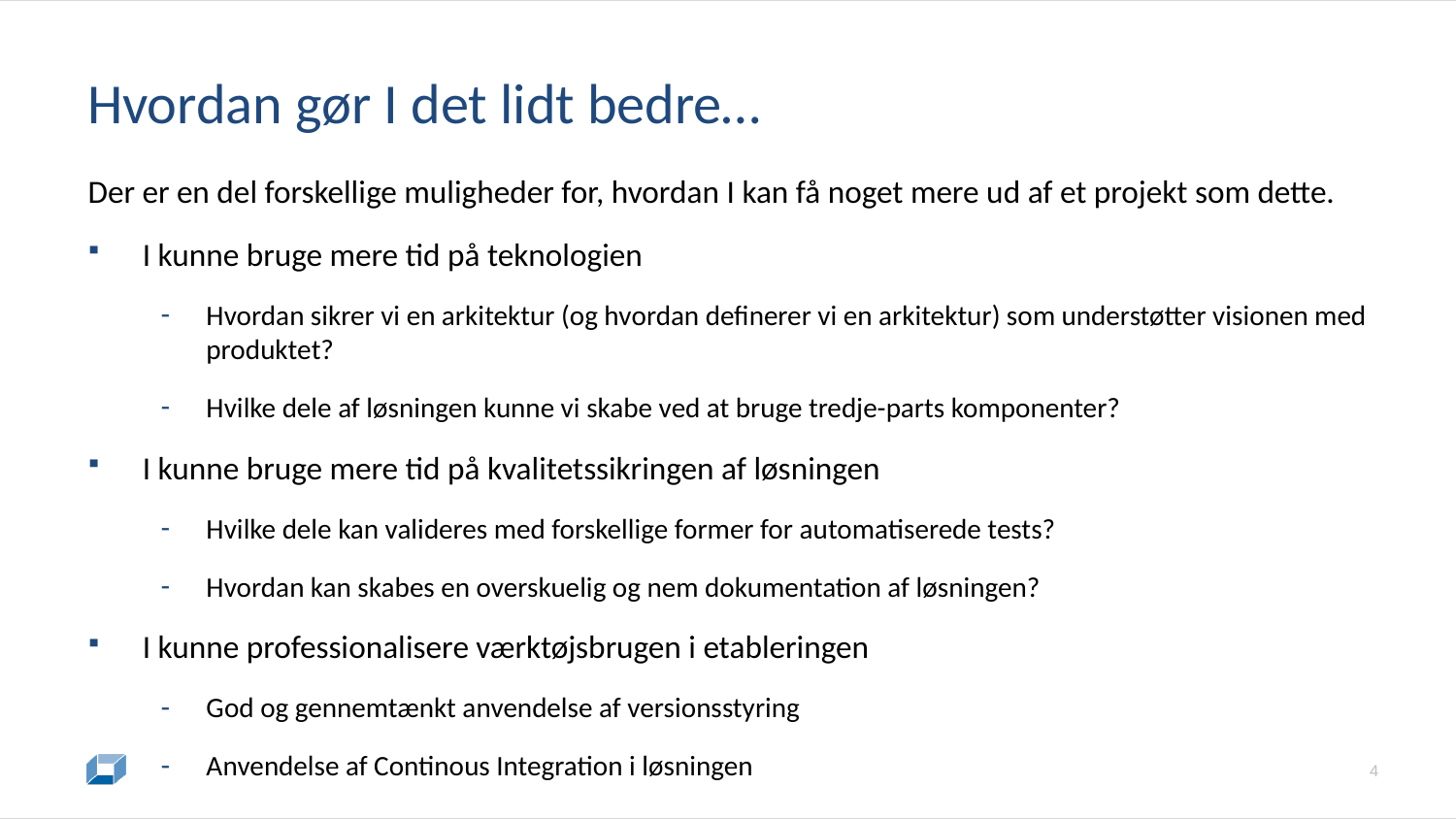

# Hvordan gør I det lidt bedre…
Der er en del forskellige muligheder for, hvordan I kan få noget mere ud af et projekt som dette.
I kunne bruge mere tid på teknologien
Hvordan sikrer vi en arkitektur (og hvordan definerer vi en arkitektur) som understøtter visionen med produktet?
Hvilke dele af løsningen kunne vi skabe ved at bruge tredje-parts komponenter?
I kunne bruge mere tid på kvalitetssikringen af løsningen
Hvilke dele kan valideres med forskellige former for automatiserede tests?
Hvordan kan skabes en overskuelig og nem dokumentation af løsningen?
I kunne professionalisere værktøjsbrugen i etableringen
God og gennemtænkt anvendelse af versionsstyring
Anvendelse af Continous Integration i løsningen

4